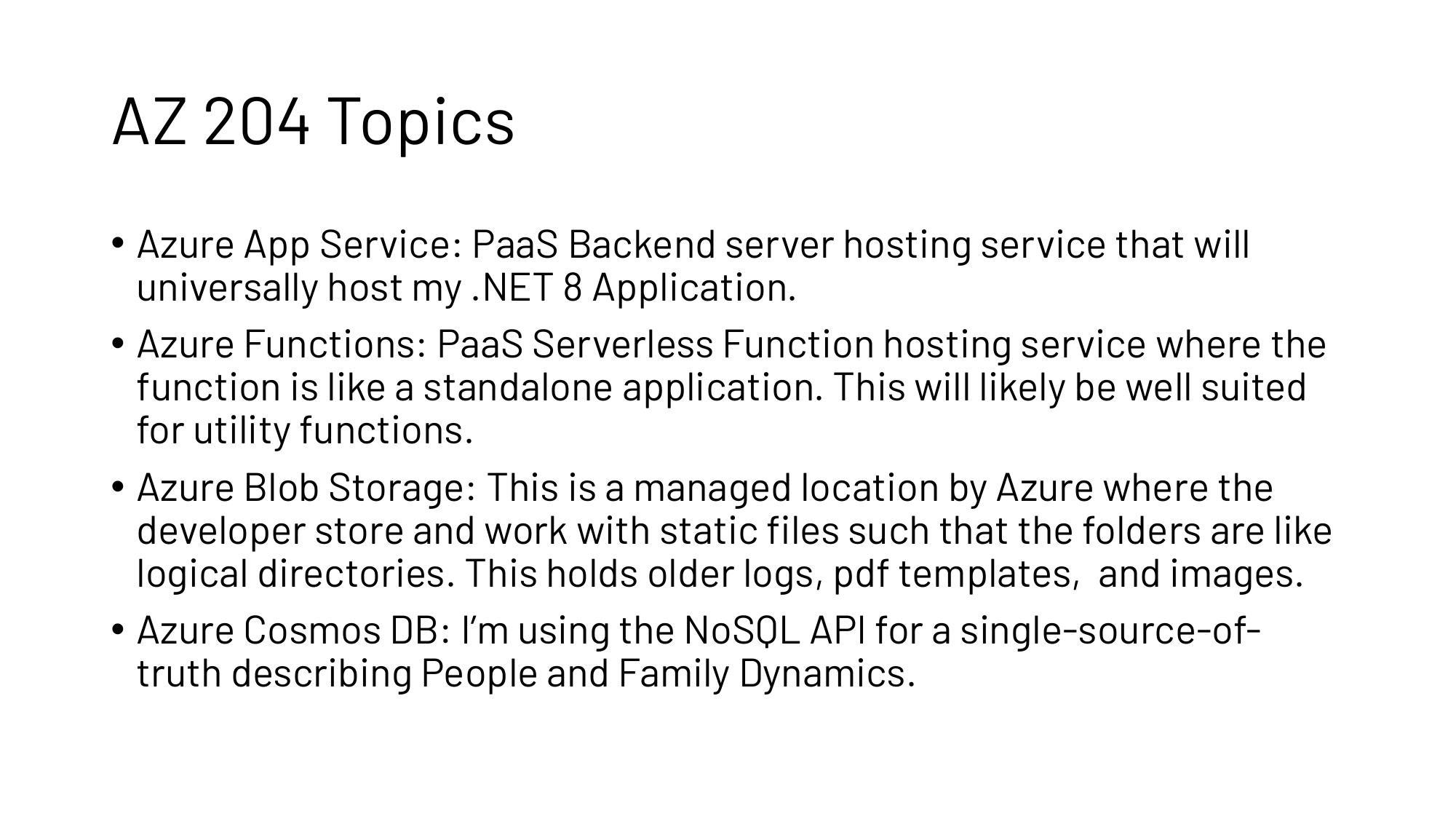

# AZ 204 Topics
Azure App Service: PaaS Backend server hosting service that will universally host my .NET 8 Application.
Azure Functions: PaaS Serverless Function hosting service where the function is like a standalone application. This will likely be well suited for utility functions.
Azure Blob Storage: This is a managed location by Azure where the developer store and work with static files such that the folders are like logical directories. This holds older logs, pdf templates,  and images.
Azure Cosmos DB: I’m using the NoSQL API for a single-source-of-truth describing People and Family Dynamics.